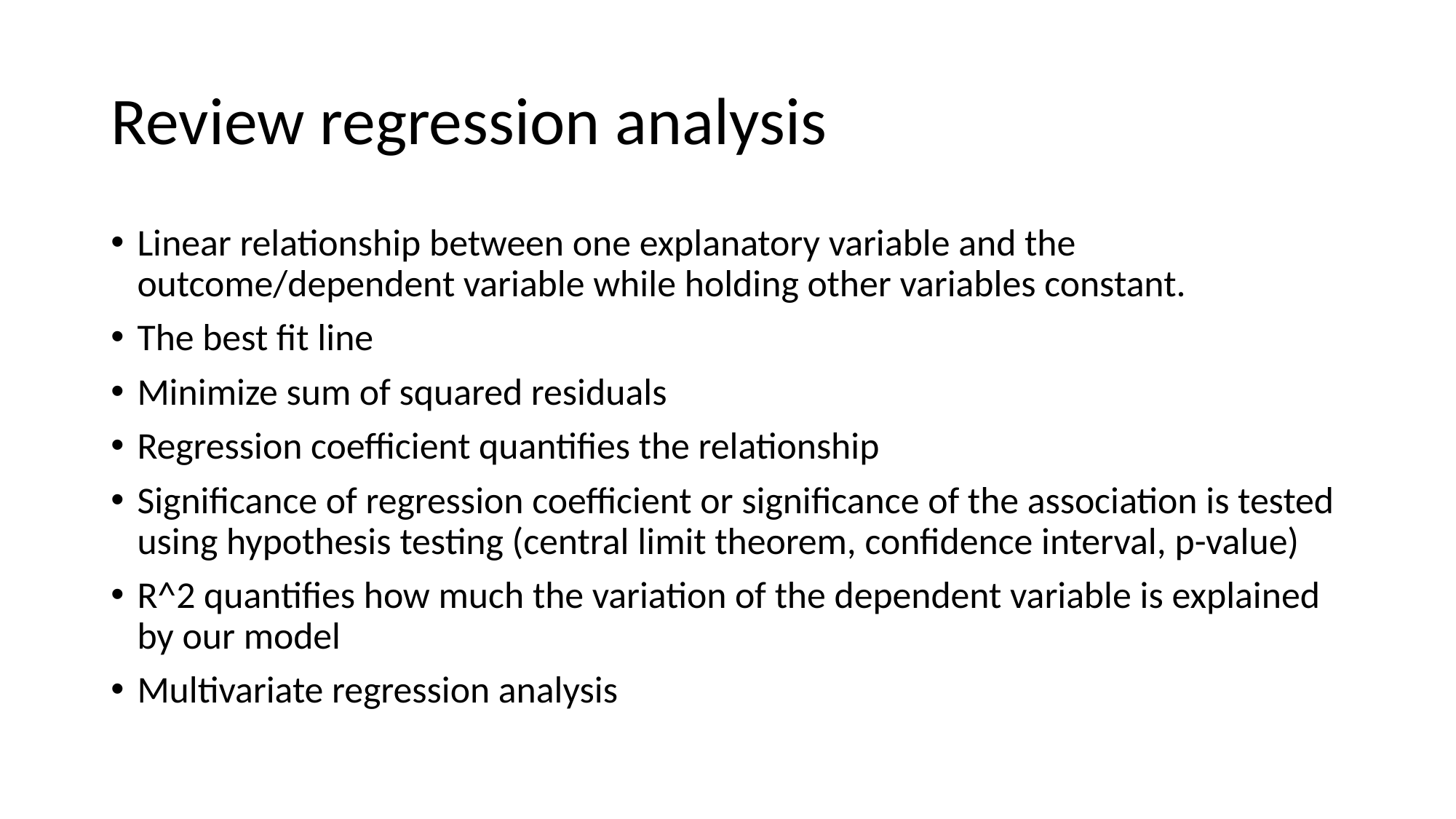

# Review regression analysis
Linear relationship between one explanatory variable and the outcome/dependent variable while holding other variables constant.
The best fit line
Minimize sum of squared residuals
Regression coefficient quantifies the relationship
Significance of regression coefficient or significance of the association is tested using hypothesis testing (central limit theorem, confidence interval, p-value)
R^2 quantifies how much the variation of the dependent variable is explained by our model
Multivariate regression analysis